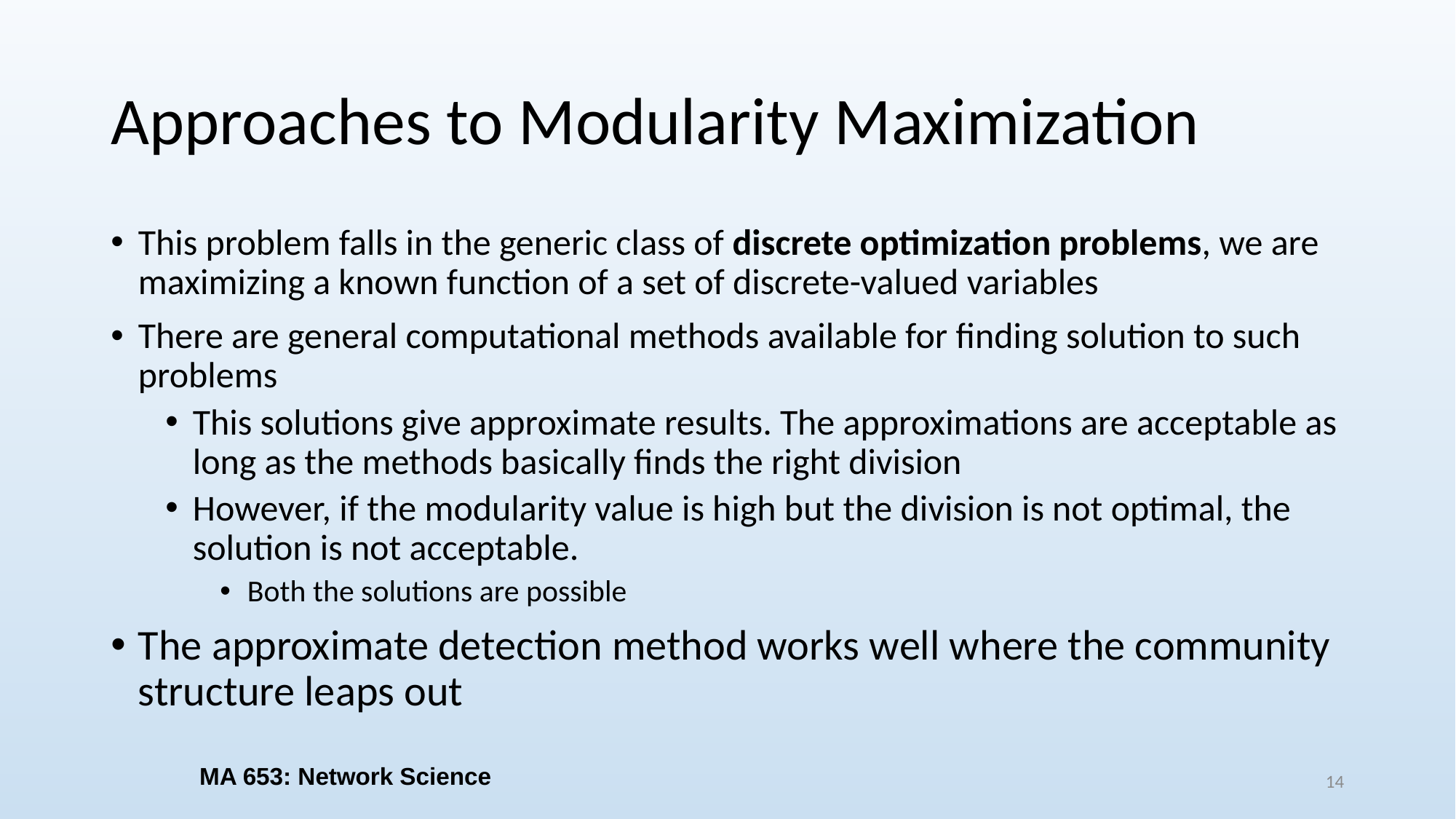

# Approaches to Modularity Maximization
This problem falls in the generic class of discrete optimization problems, we are maximizing a known function of a set of discrete-valued variables
There are general computational methods available for finding solution to such problems
This solutions give approximate results. The approximations are acceptable as long as the methods basically finds the right division
However, if the modularity value is high but the division is not optimal, the solution is not acceptable.
Both the solutions are possible
The approximate detection method works well where the community structure leaps out
MA 653: Network Science
14